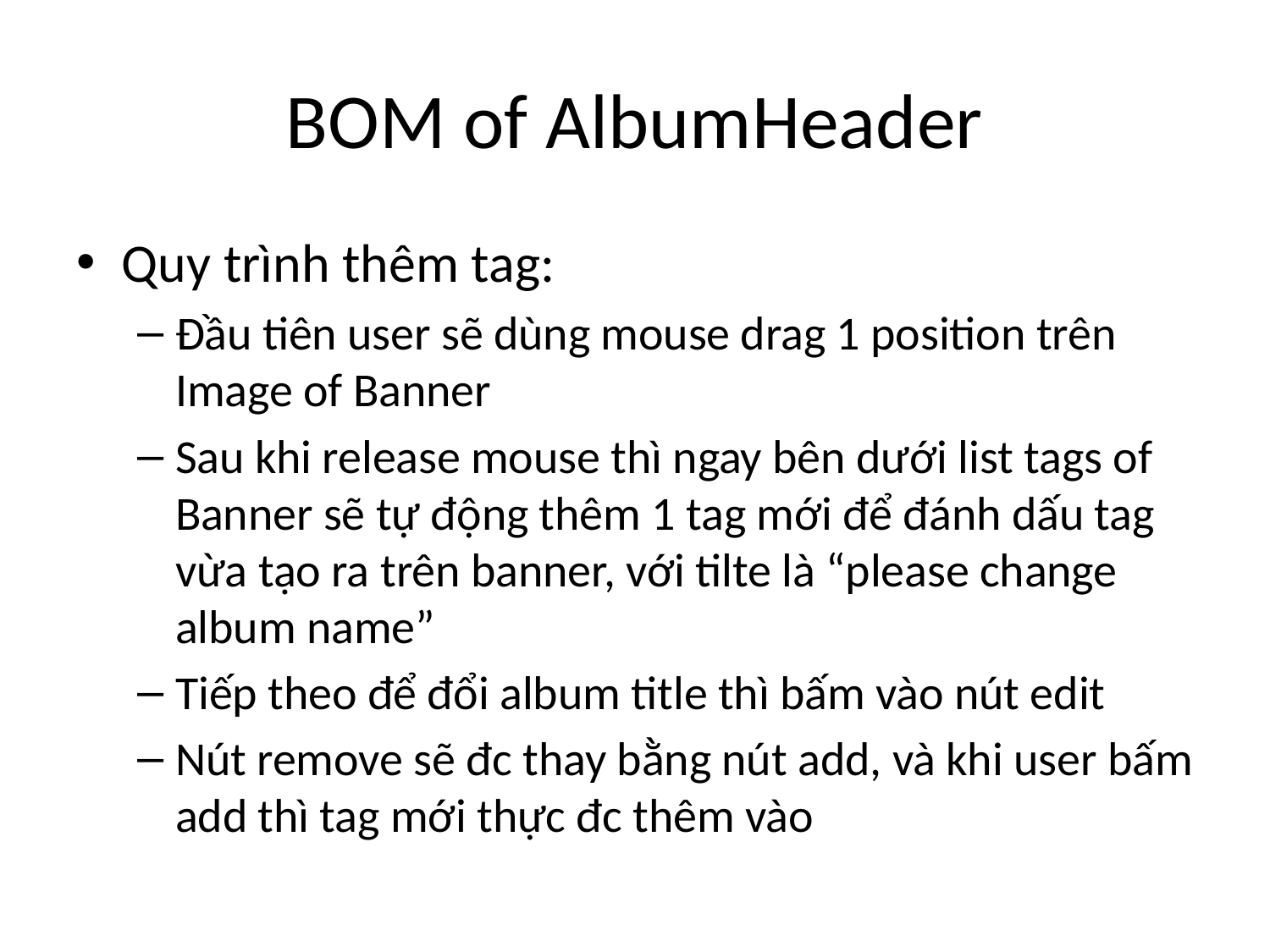

# BOM of AlbumHeader
Quy trình thêm tag:
Đầu tiên user sẽ dùng mouse drag 1 position trên Image of Banner
Sau khi release mouse thì ngay bên dưới list tags of Banner sẽ tự động thêm 1 tag mới để đánh dấu tag vừa tạo ra trên banner, với tilte là “please change album name”
Tiếp theo để đổi album title thì bấm vào nút edit
Nút remove sẽ đc thay bằng nút add, và khi user bấm add thì tag mới thực đc thêm vào